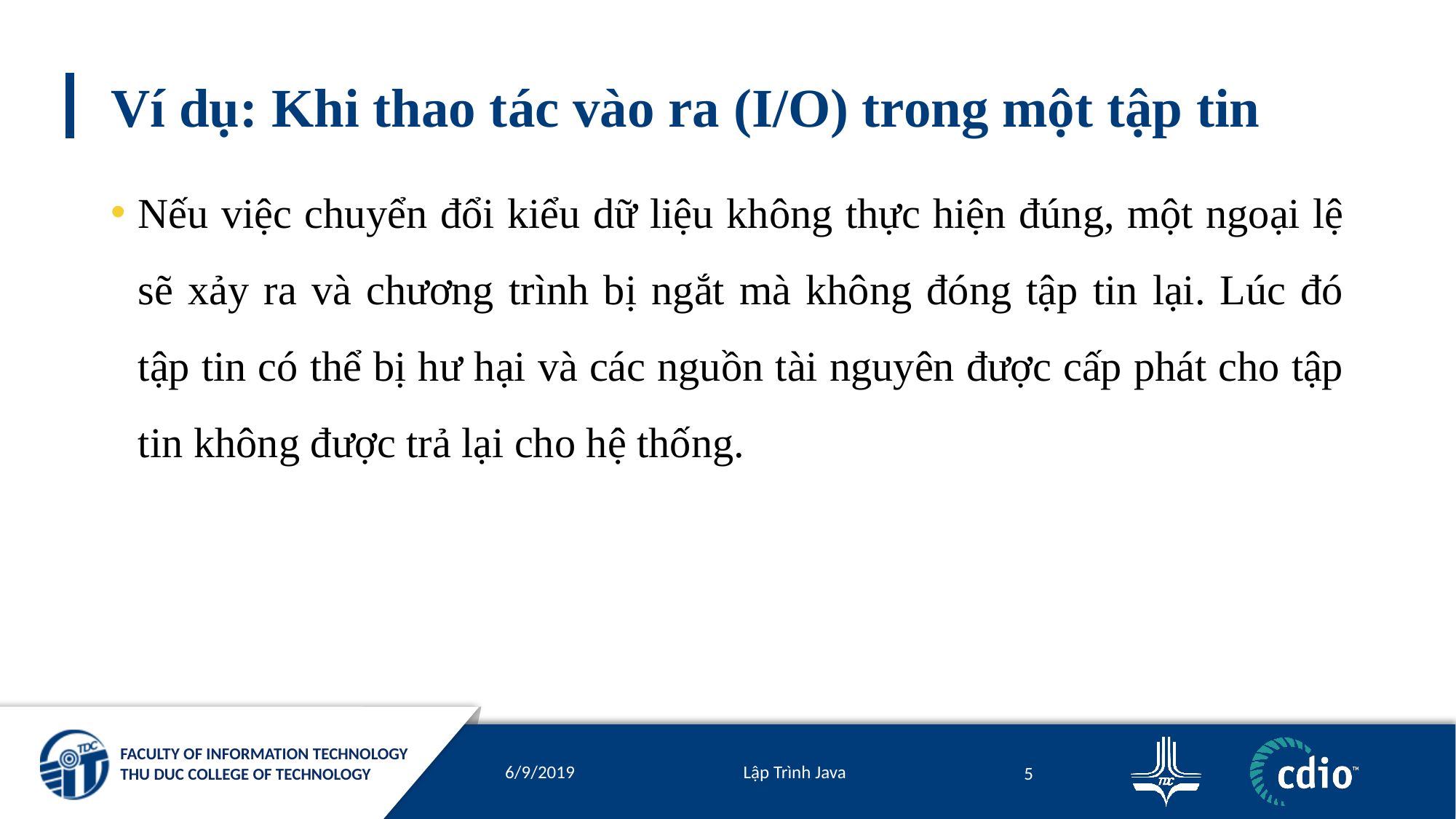

# Ví dụ: Khi thao tác vào ra (I/O) trong một tập tin
Nếu việc chuyển đổi kiểu dữ liệu không thực hiện đúng, một ngoại lệ sẽ xảy ra và chương trình bị ngắt mà không đóng tập tin lại. Lúc đó tập tin có thể bị hư hại và các nguồn tài nguyên được cấp phát cho tập tin không được trả lại cho hệ thống.